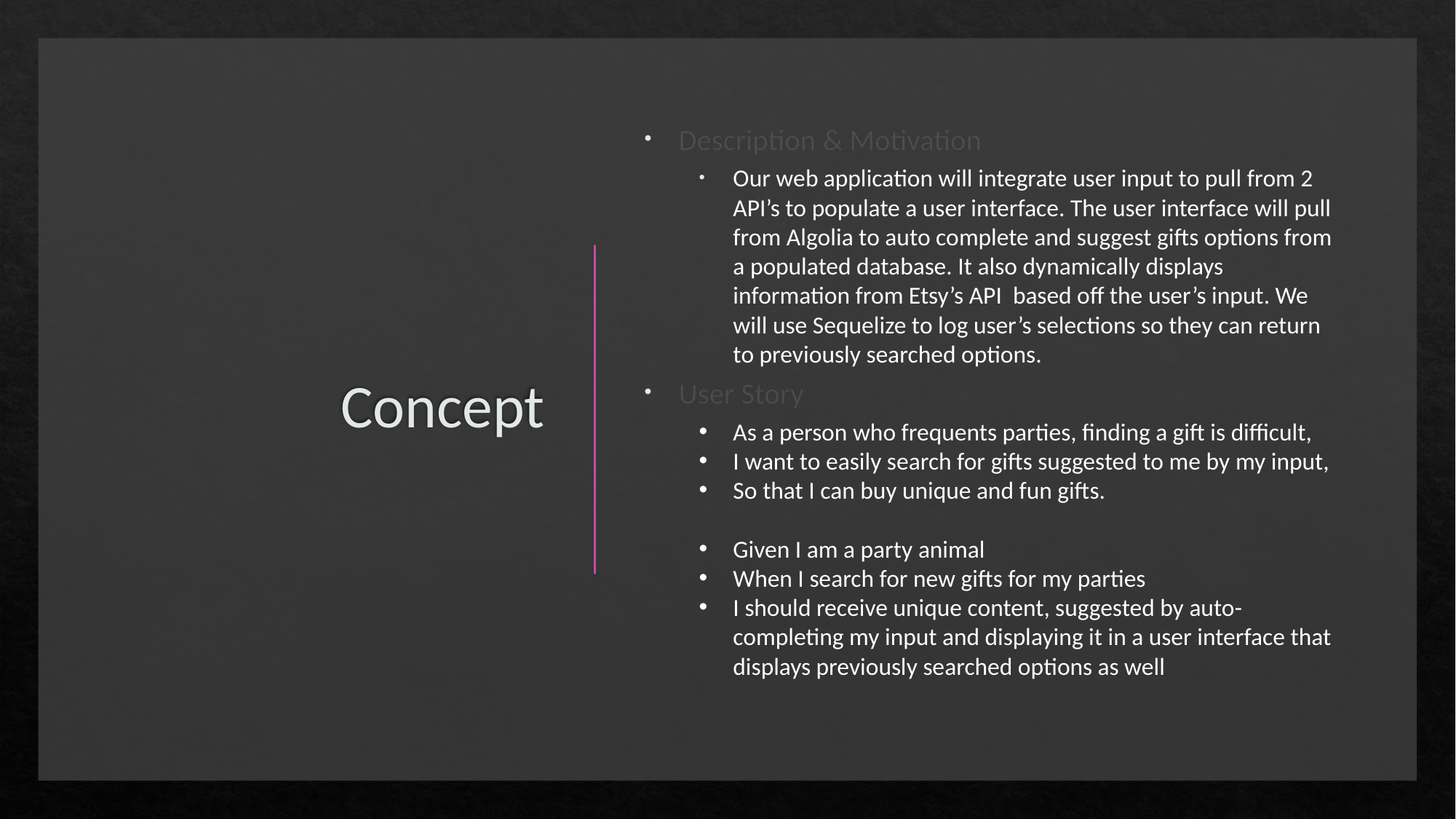

# Concept
Description & Motivation
Our web application will integrate user input to pull from 2 API’s to populate a user interface. The user interface will pull from Algolia to auto complete and suggest gifts options from a populated database. It also dynamically displays information from Etsy’s API  based off the user’s input. We will use Sequelize to log user’s selections so they can return to previously searched options.
User Story
As a person who frequents parties, finding a gift is difficult,
I want to easily search for gifts suggested to me by my input,
So that I can buy unique and fun gifts.

Given I am a party animal
When I search for new gifts for my parties
I should receive unique content, suggested by auto-completing my input and displaying it in a user interface that displays previously searched options as well